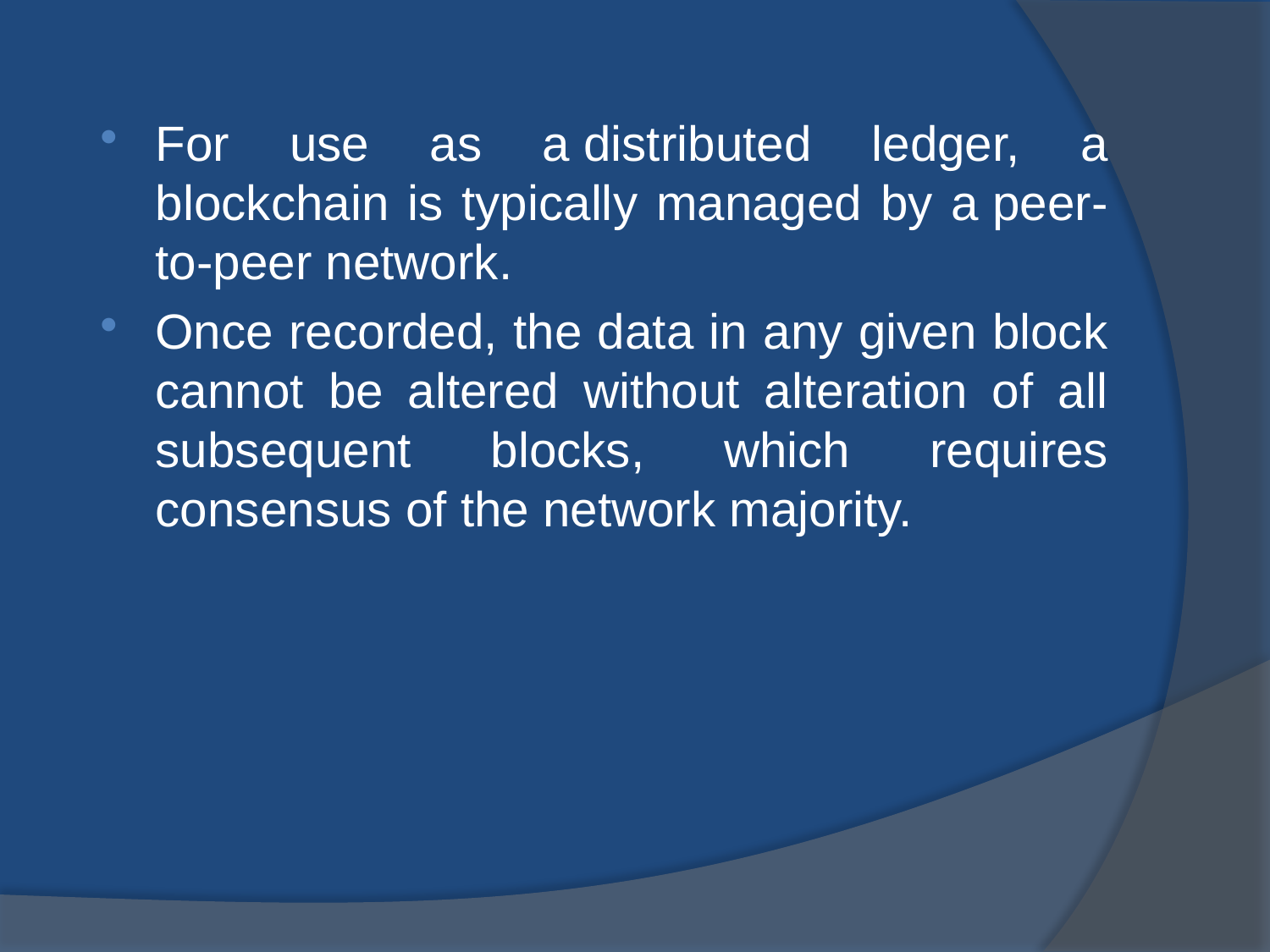

For use as a distributed ledger, a blockchain is typically managed by a peer-to-peer network.
Once recorded, the data in any given block cannot be altered without alteration of all subsequent blocks, which requires consensus of the network majority.